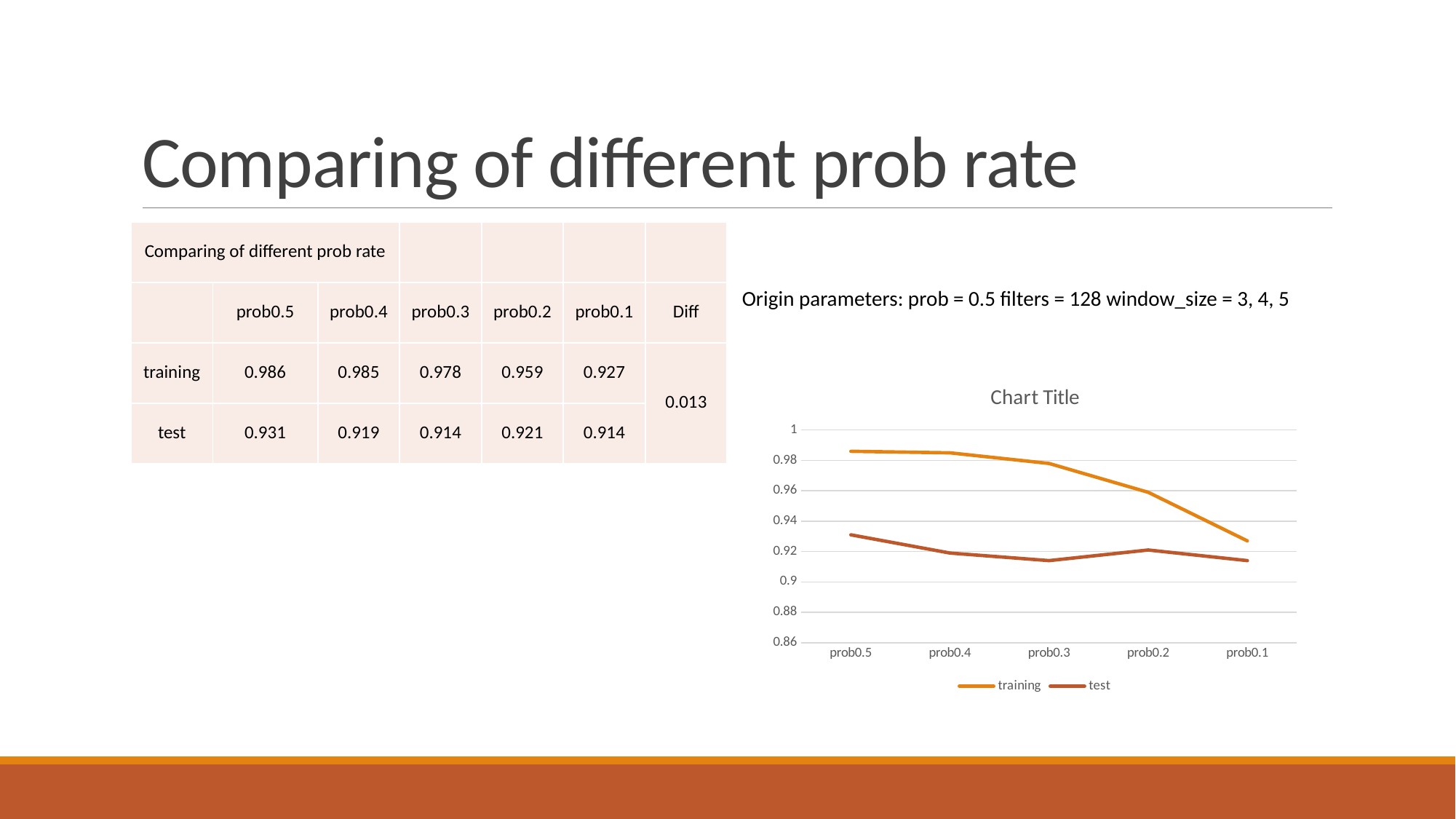

# Comparing of different prob rate
| Comparing of different prob rate |  |  |  |  |  |  |
| --- | --- | --- | --- | --- | --- | --- |
|  | prob0.5 | prob0.4 | prob0.3 | prob0.2 | prob0.1 | Diff |
| training | 0.986 | 0.985 | 0.978 | 0.959 | 0.927 | 0.013 |
| test | 0.931 | 0.919 | 0.914 | 0.921 | 0.914 |  |
Origin parameters: prob = 0.5 filters = 128 window_size = 3, 4, 5

### Chart:

| Category | training | test |
|---|---|---|
| prob0.5 | 0.986 | 0.931 |
| prob0.4 | 0.985 | 0.919 |
| prob0.3 | 0.978 | 0.914 |
| prob0.2 | 0.959 | 0.921 |
| prob0.1 | 0.927 | 0.914 |